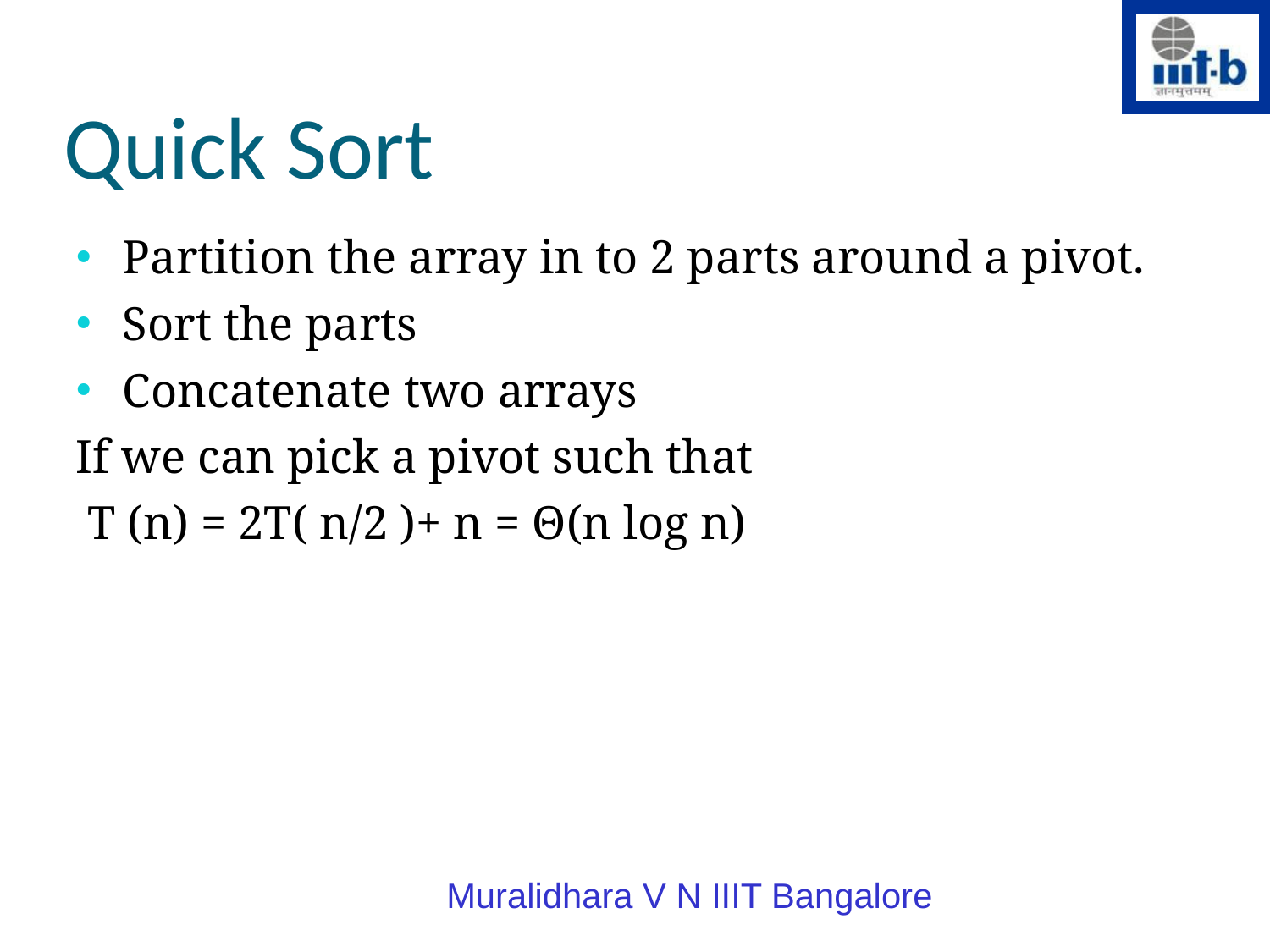

Quick Sort
Partition the array in to 2 parts around a pivot.
Sort the parts
Concatenate two arrays
If we can pick a pivot such that
 T (n) = 2T( n/2 )+ n = Θ(n log n)
Muralidhara V N IIIT Bangalore